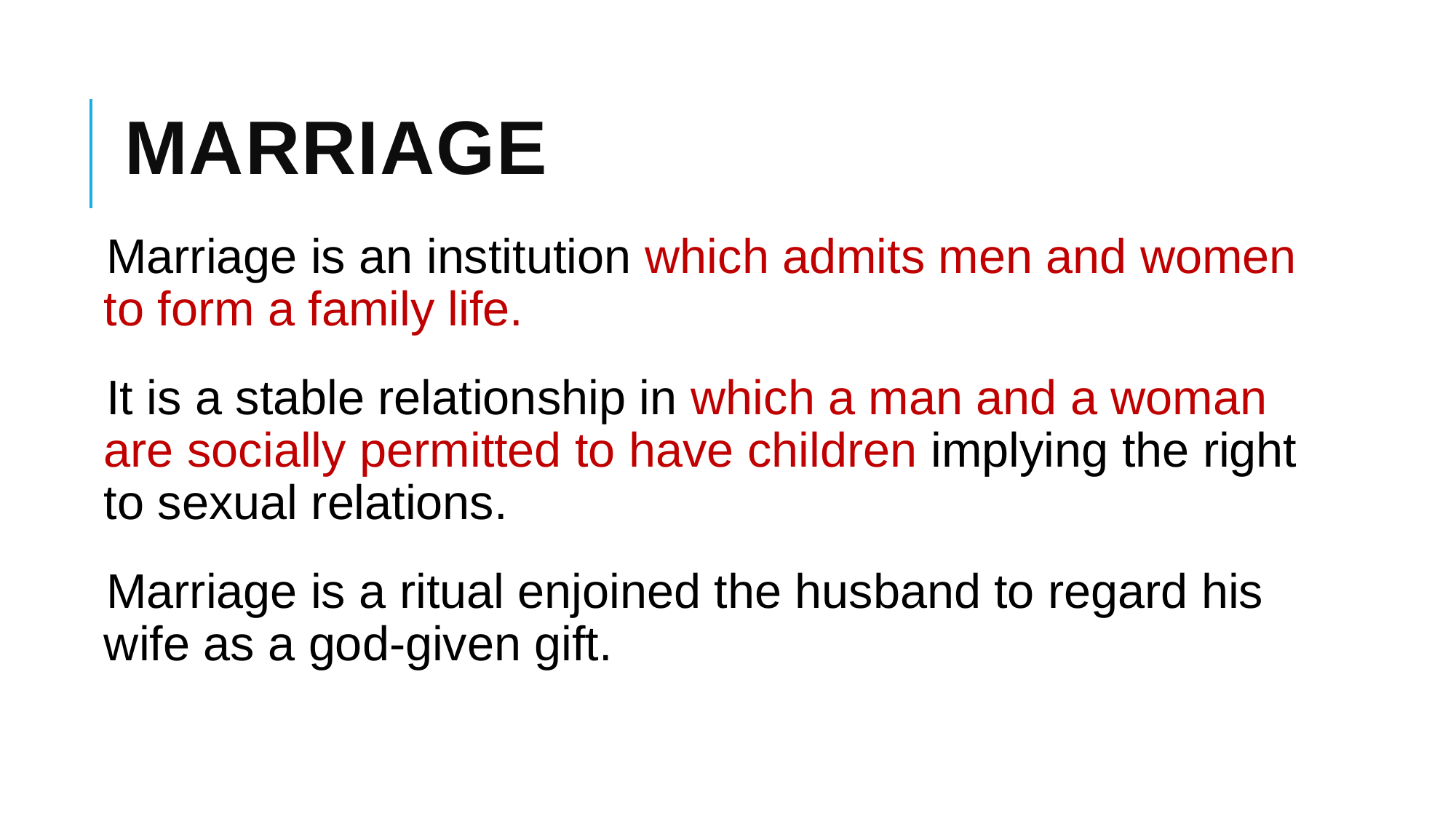

# Marriage
Marriage is an institution which admits men and women to form a family life.
It is a stable relationship in which a man and a woman are socially permitted to have children implying the right to sexual relations.
Marriage is a ritual enjoined the husband to regard his wife as a god-given gift.